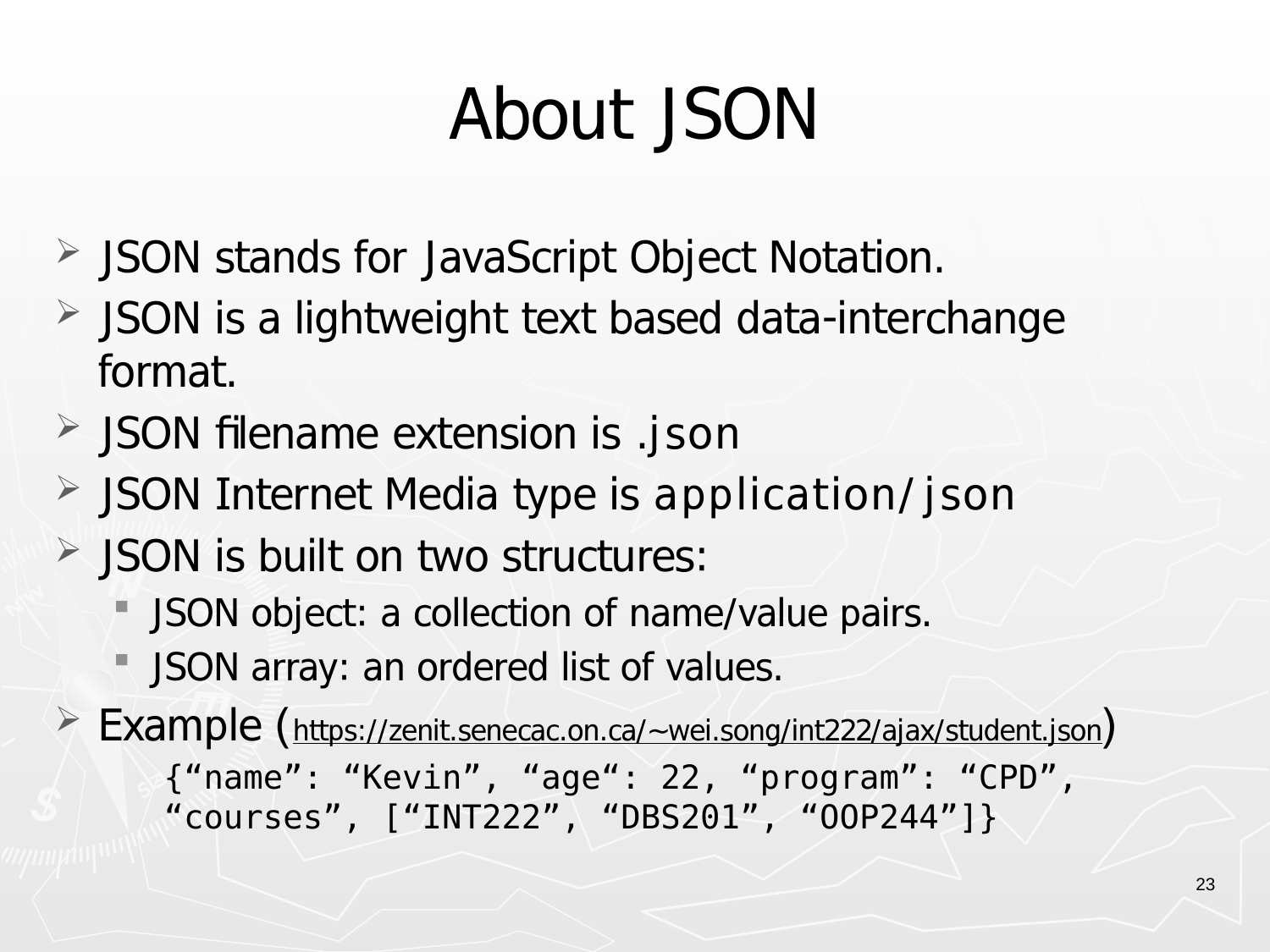

# About JSON
JSON stands for JavaScript Object Notation.
JSON is a lightweight text based data-interchange format.
JSON filename extension is .json
JSON Internet Media type is application/json
JSON is built on two structures:
JSON object: a collection of name/value pairs.
JSON array: an ordered list of values.
Example (https://zenit.senecac.on.ca/~wei.song/int222/ajax/student.json)
{“name”: “Kevin”, “age“: 22, “program”: “CPD”, “courses”, [“INT222”, “DBS201”, “OOP244”]}

23